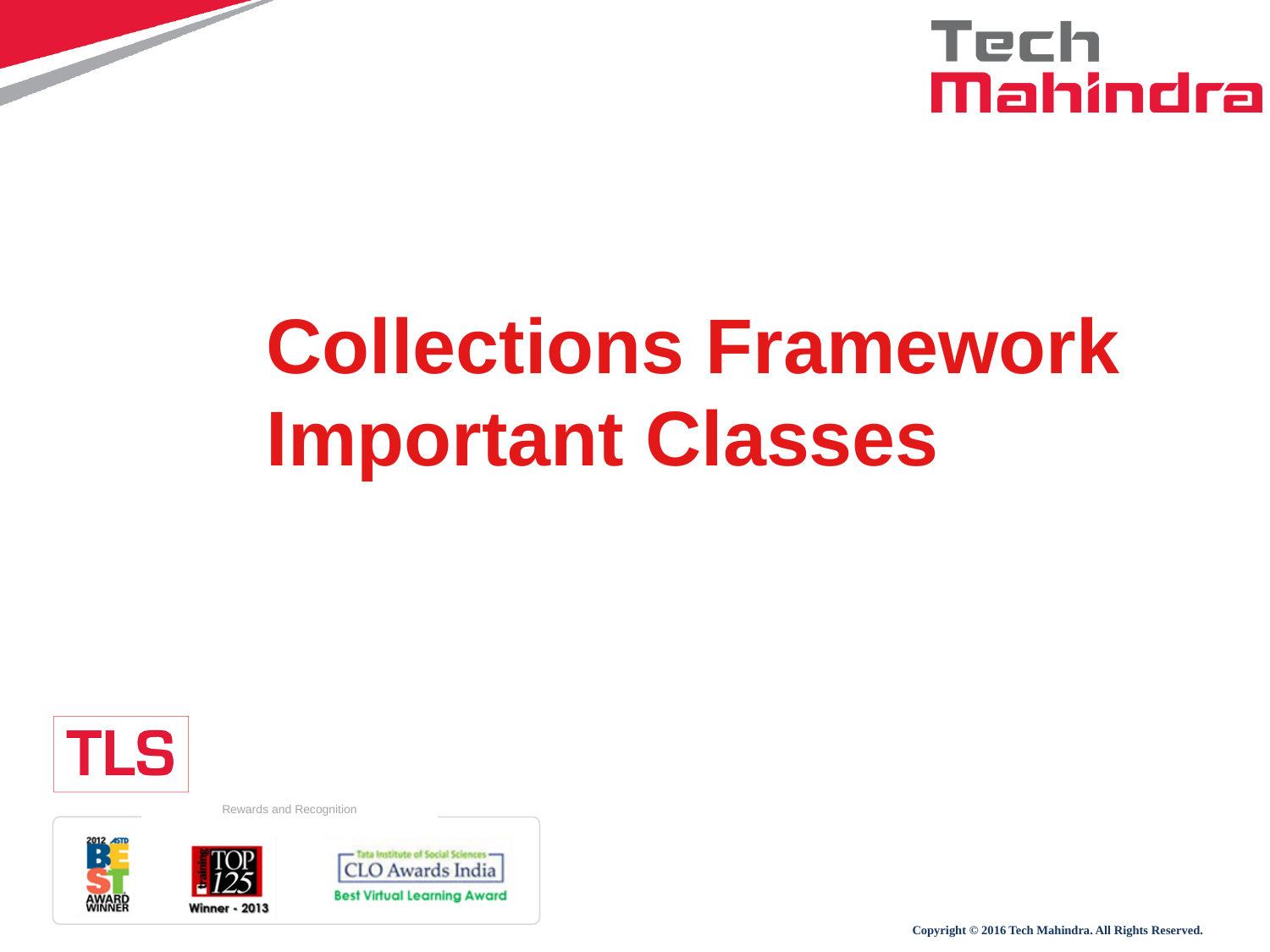

# Collections Framework Important Classes
Copyright © 2016 Tech Mahindra. All Rights Reserved.